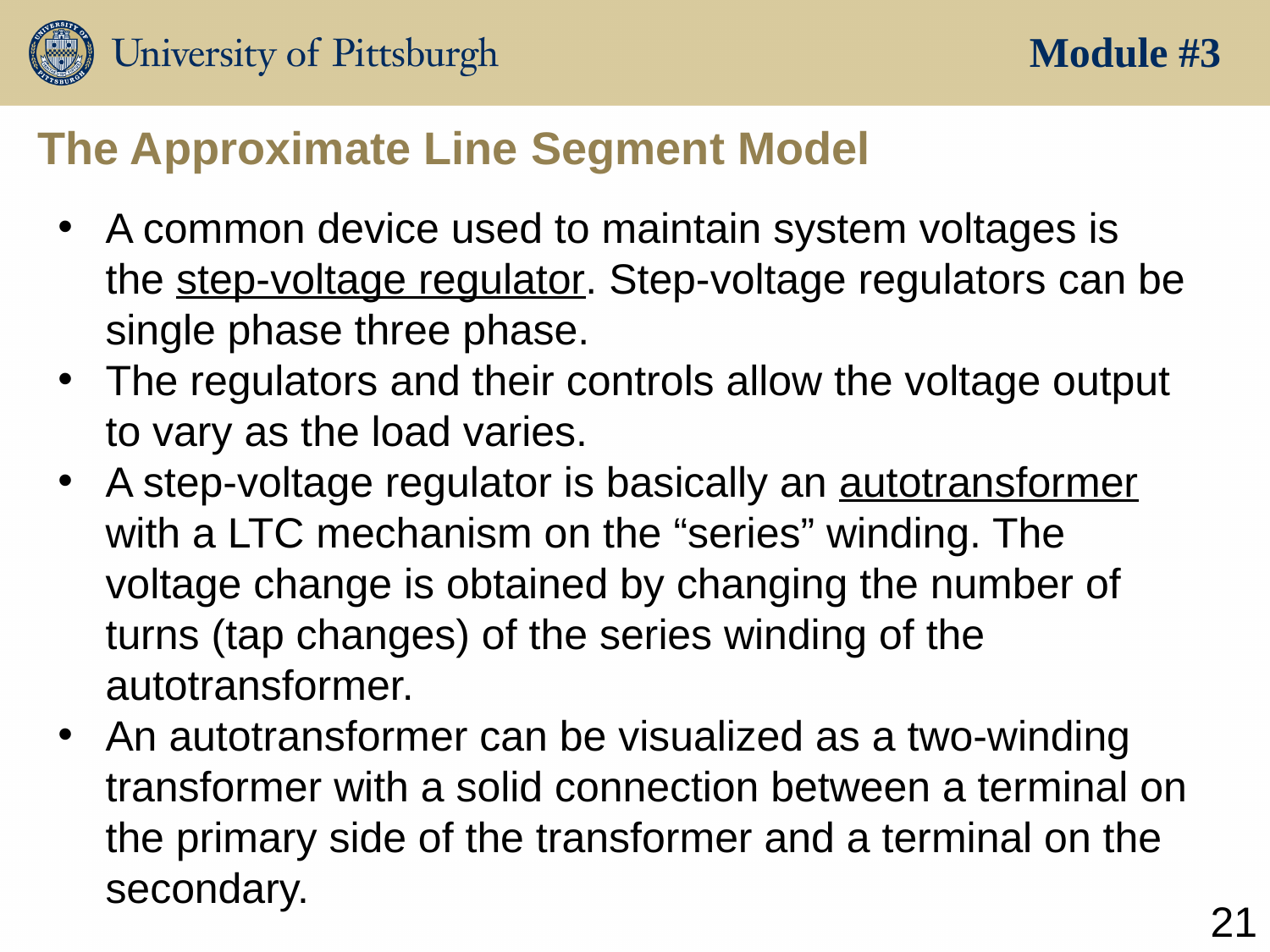

Module #3
# The Approximate Line Segment Model
A common device used to maintain system voltages is the step-voltage regulator. Step-voltage regulators can be single phase three phase.
The regulators and their controls allow the voltage output to vary as the load varies.
A step-voltage regulator is basically an autotransformer with a LTC mechanism on the “series” winding. The voltage change is obtained by changing the number of turns (tap changes) of the series winding of the autotransformer.
An autotransformer can be visualized as a two-winding transformer with a solid connection between a terminal on the primary side of the transformer and a terminal on the secondary.

21